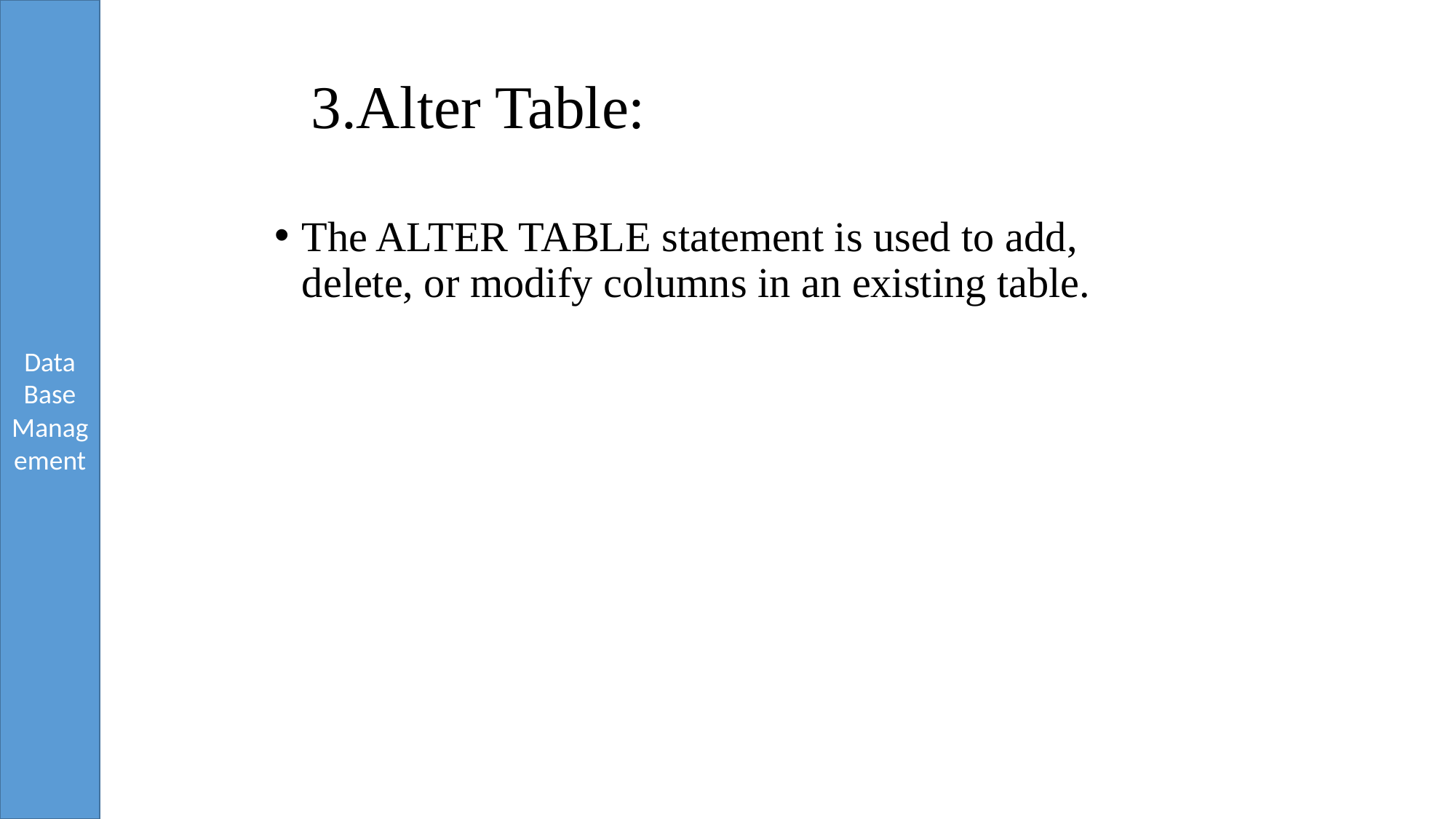

# 3.Alter Table:
The ALTER TABLE statement is used to add, delete, or modify columns in an existing table.